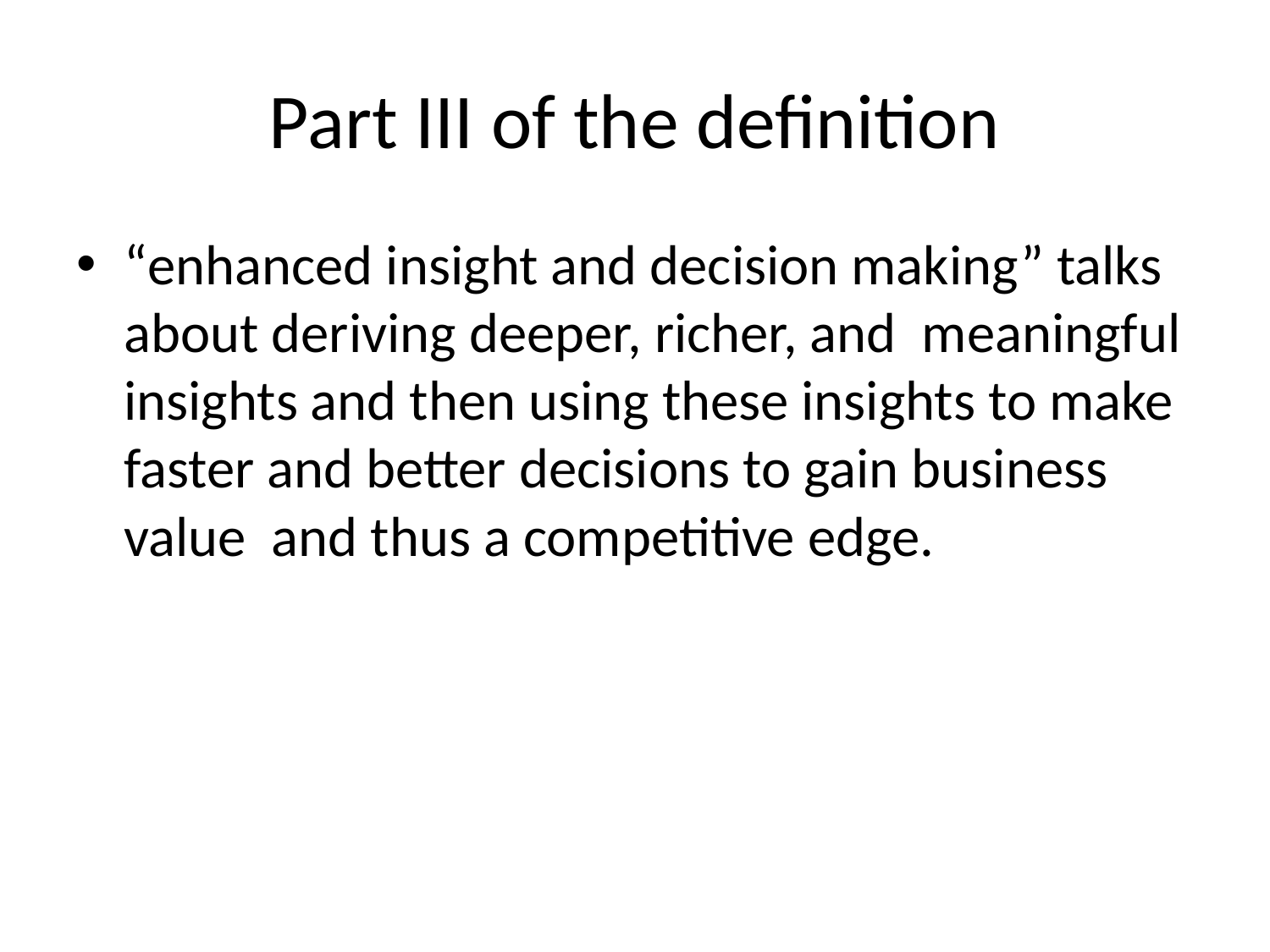

# Part III of the definition
“enhanced insight and decision making” talks about deriving deeper, richer, and  meaningful insights and then using these insights to make faster and better decisions to gain business value  and thus a competitive edge.